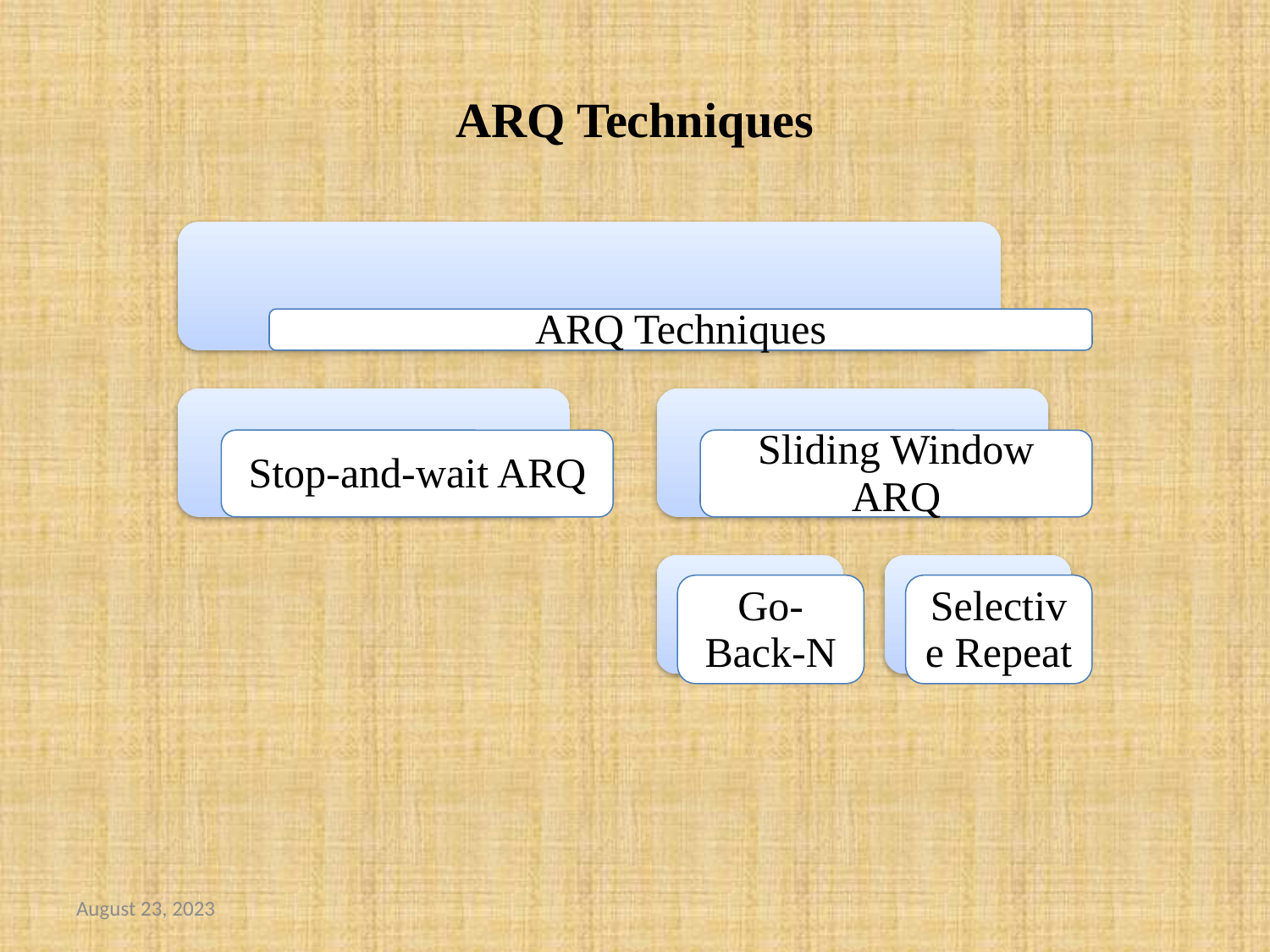

# ARQ Techniques
ARQ Techniques
Stop-and-wait ARQ
Sliding Window ARQ
Go-Back-N
Selective Repeat
August 23, 2023